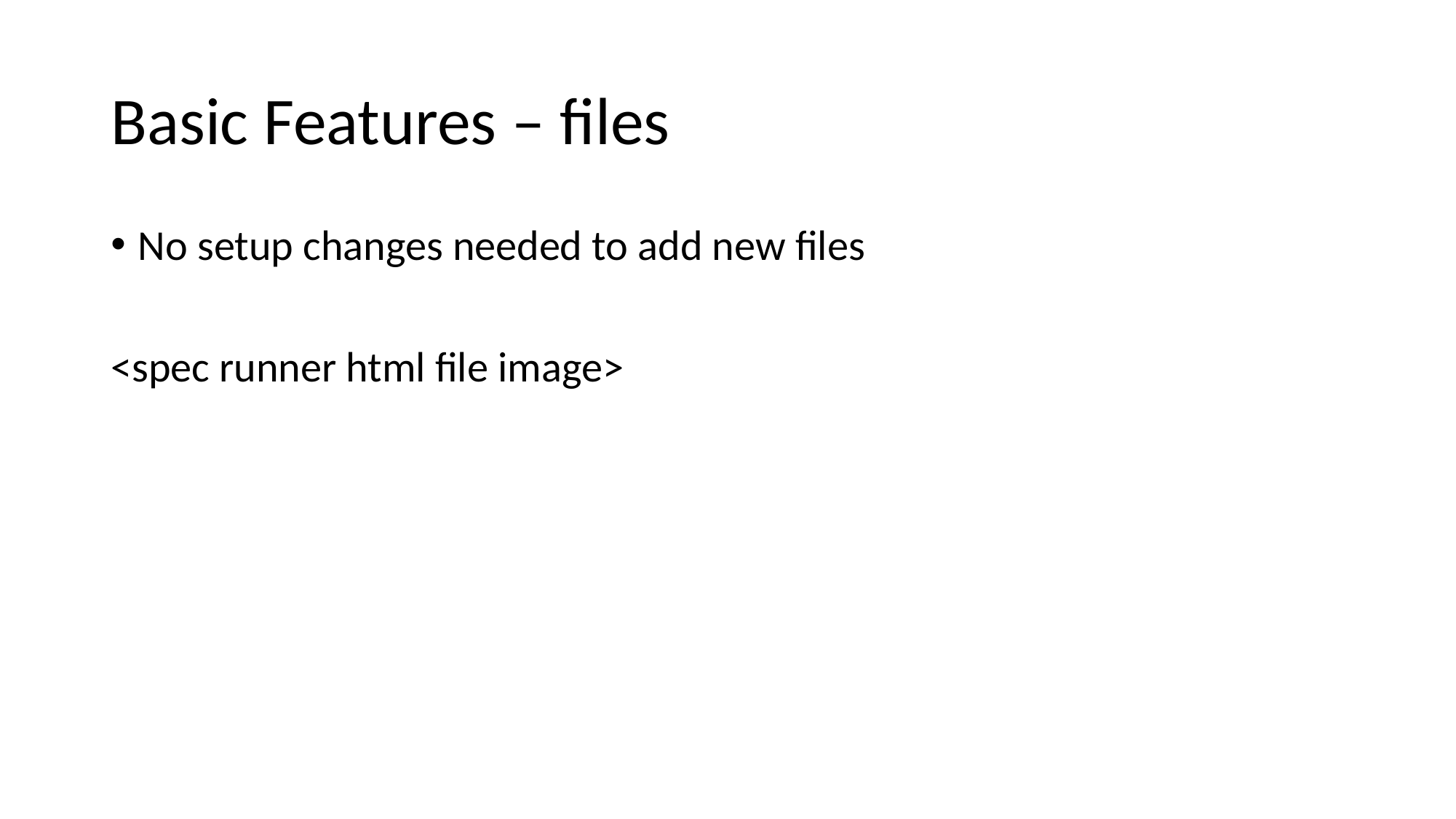

# Basic Features – files
No setup changes needed to add new files

<spec runner html file image>